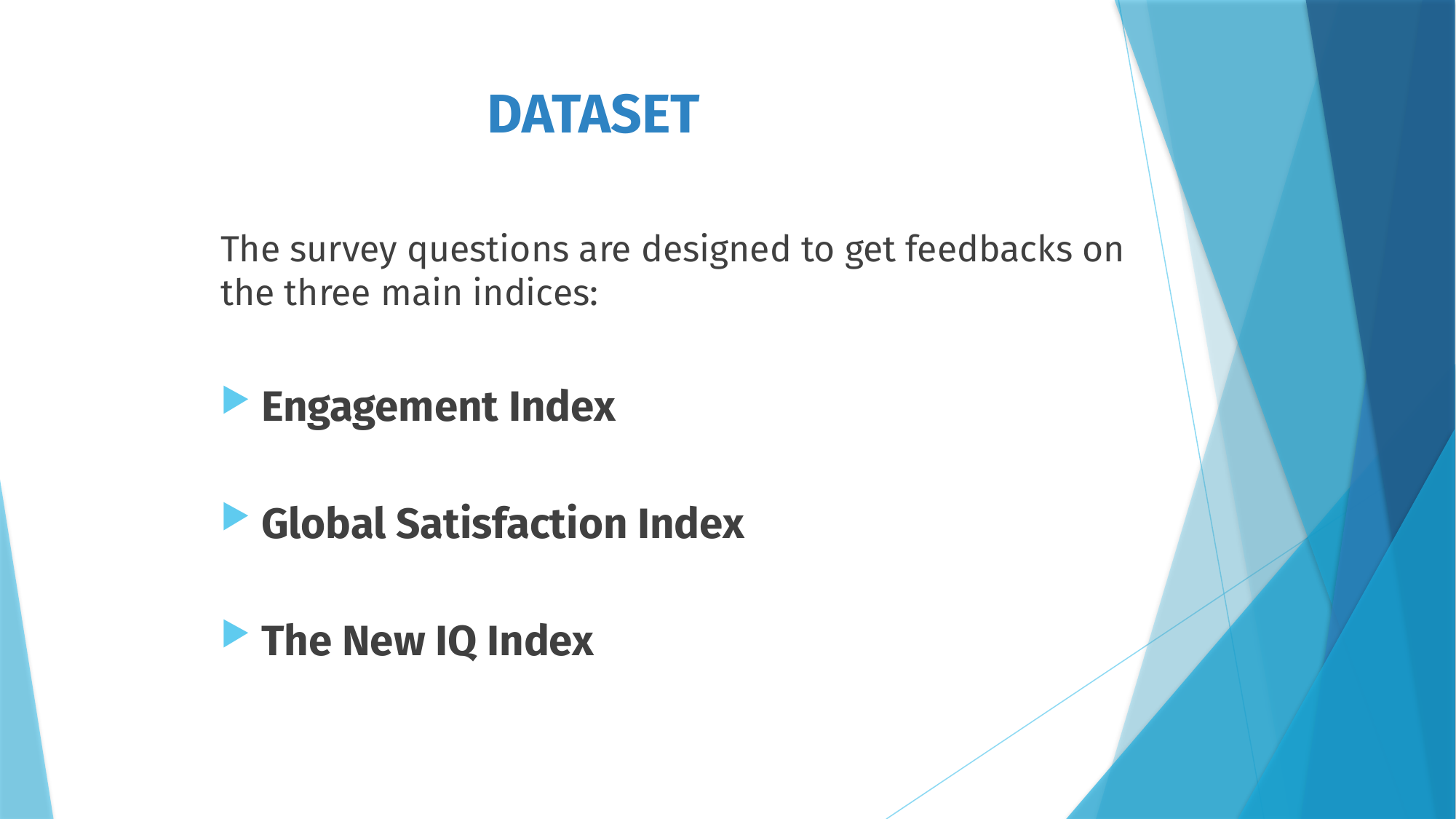

# Dataset
The survey questions are designed to get feedbacks on the three main indices:
Engagement Index
Global Satisfaction Index
The New IQ Index